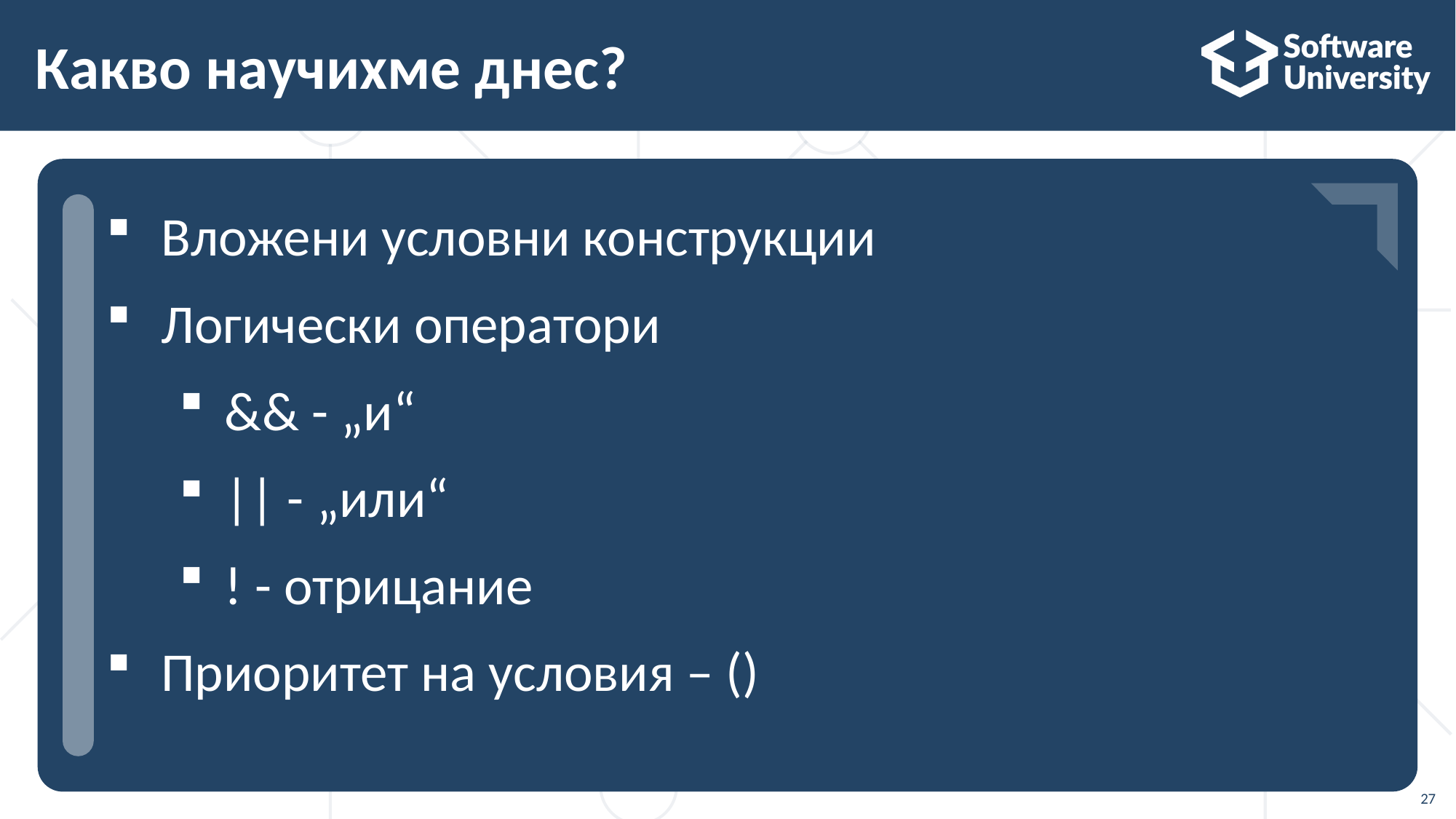

# Какво научихме днес?

Вложени условни конструкции
Логически оператори
&& - „и“
|| - „или“
! - отрицание
Приоритет на условия – ()

…
…
…

27